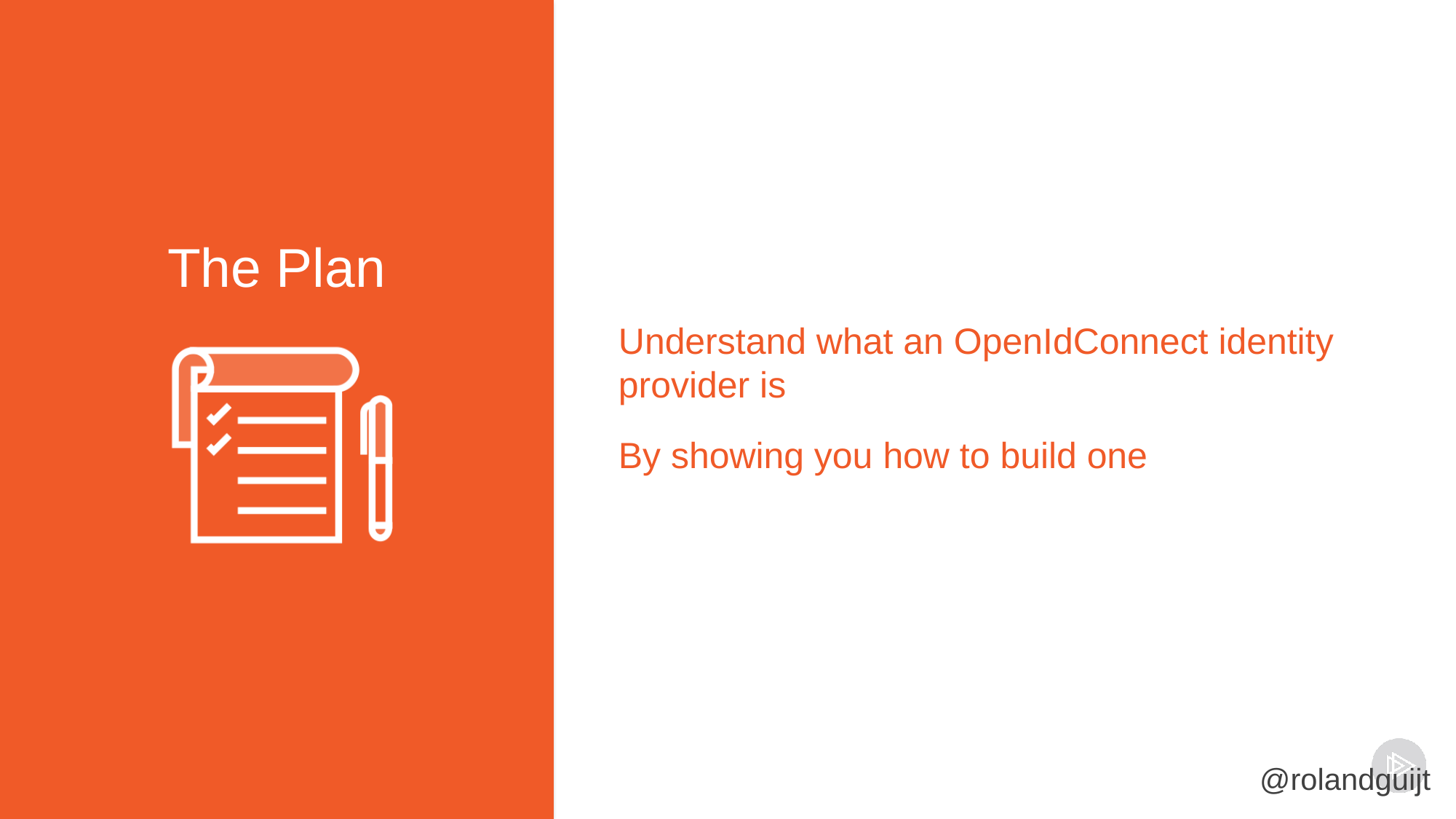

Understand what an OpenIdConnect identity provider is
By showing you how to build one
The Plan
@rolandguijt